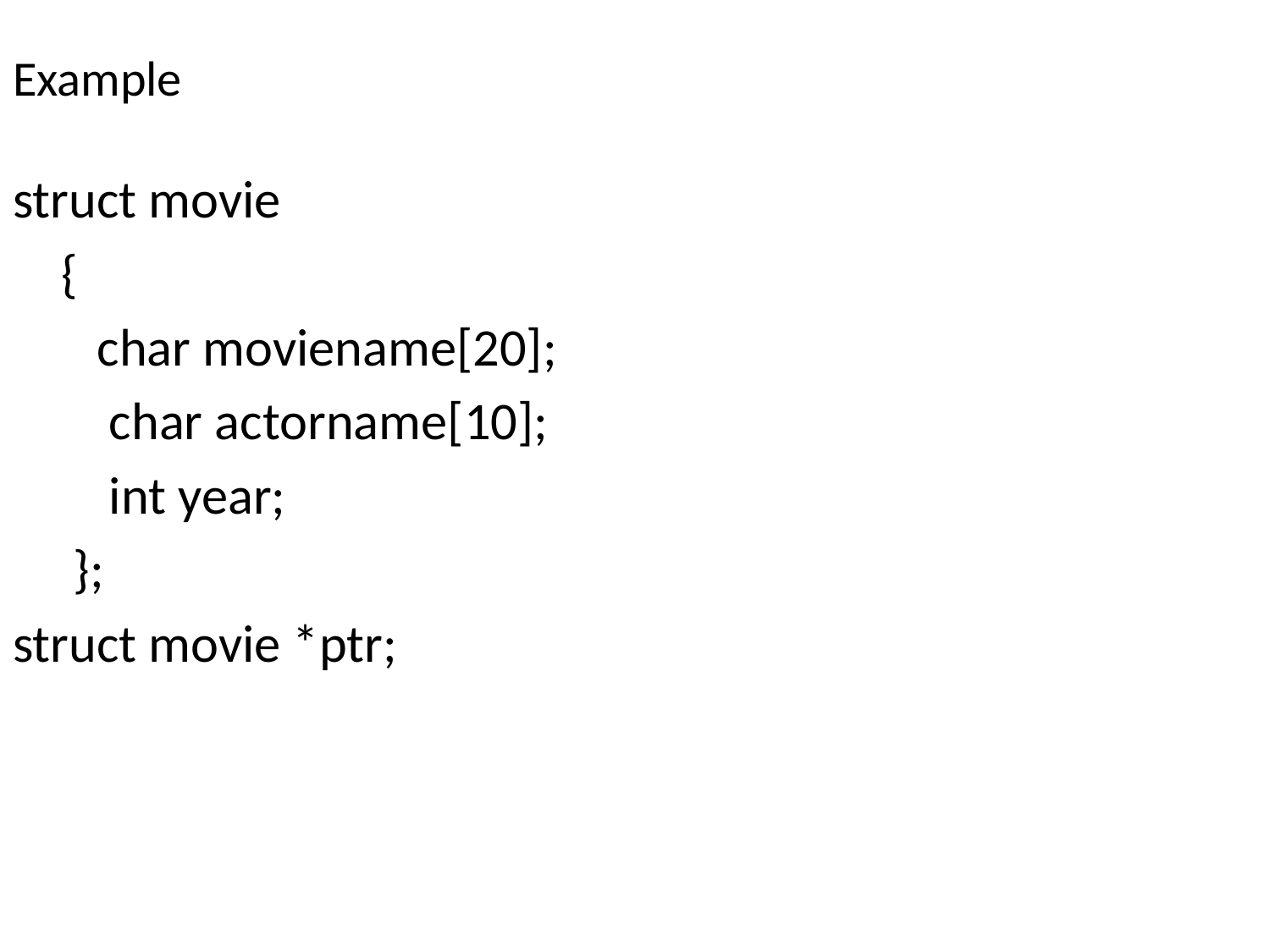

# Example
struct movie
    {
       char moviename[20];
        char actorname[10];
        int year;
     };
struct movie *ptr;